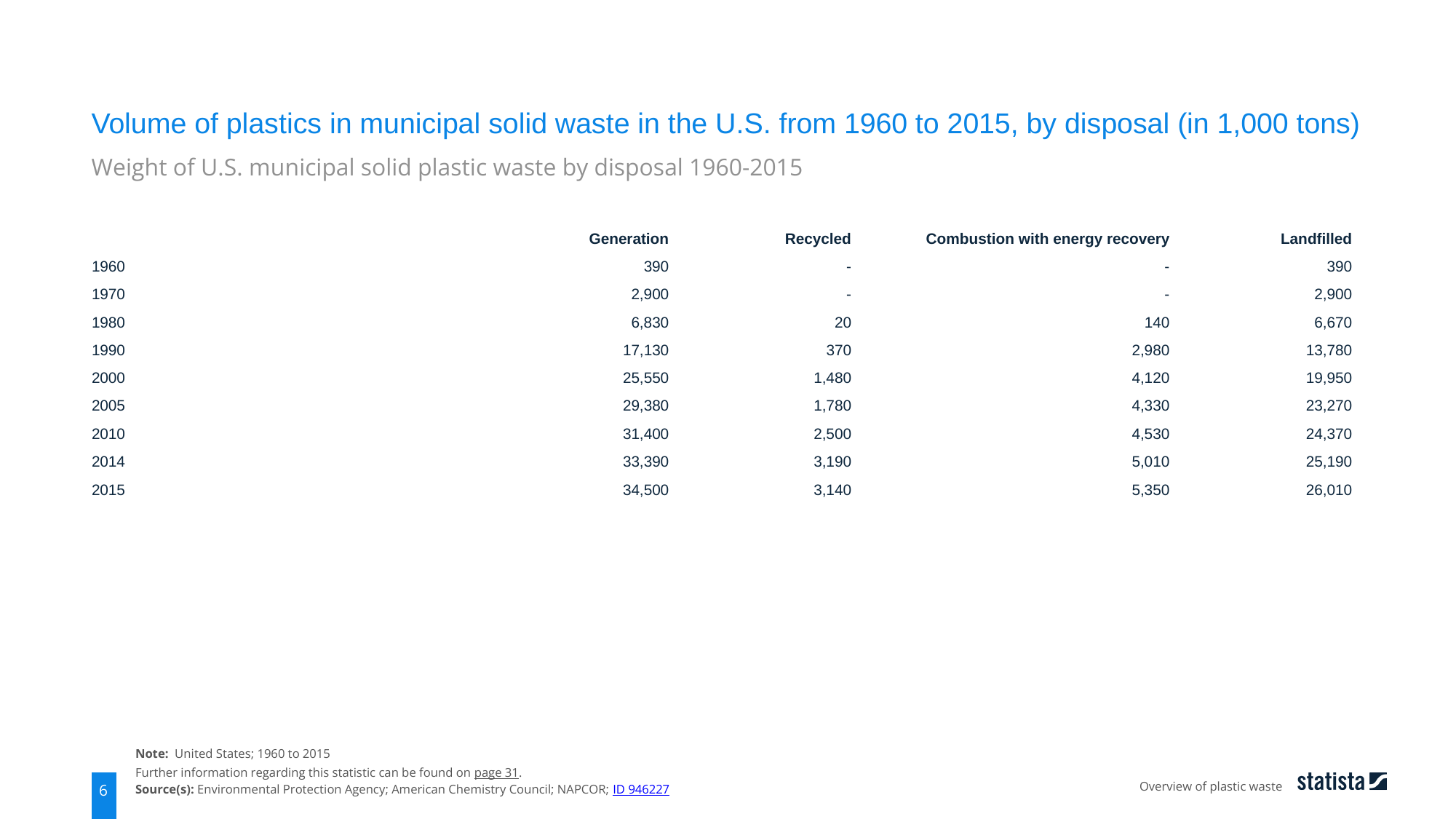

Volume of plastics in municipal solid waste in the U.S. from 1960 to 2015, by disposal (in 1,000 tons)
Weight of U.S. municipal solid plastic waste by disposal 1960-2015
|  | Generation | Recycled | Combustion with energy recovery | Landfilled |
| --- | --- | --- | --- | --- |
| 1960 | 390 | - | - | 390 |
| 1970 | 2,900 | - | - | 2,900 |
| 1980 | 6,830 | 20 | 140 | 6,670 |
| 1990 | 17,130 | 370 | 2,980 | 13,780 |
| 2000 | 25,550 | 1,480 | 4,120 | 19,950 |
| 2005 | 29,380 | 1,780 | 4,330 | 23,270 |
| 2010 | 31,400 | 2,500 | 4,530 | 24,370 |
| 2014 | 33,390 | 3,190 | 5,010 | 25,190 |
| 2015 | 34,500 | 3,140 | 5,350 | 26,010 |
Note:  United States; 1960 to 2015
Further information regarding this statistic can be found on page 31.
Source(s): Environmental Protection Agency; American Chemistry Council; NAPCOR; ID 946227
Overview of plastic waste

6